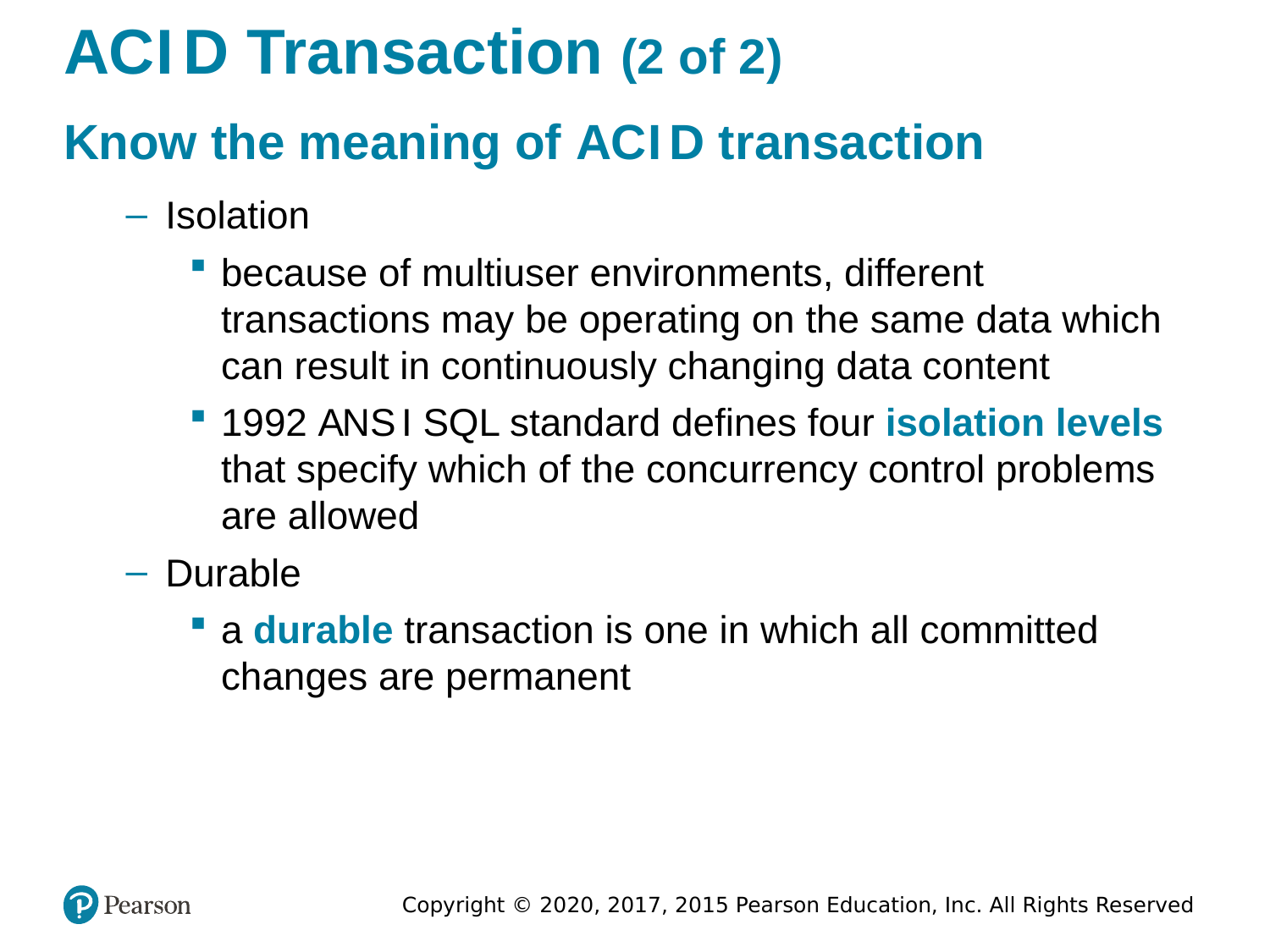

# A C I D Transaction (2 of 2)
Know the meaning of A C I D transaction
Isolation
because of multiuser environments, different transactions may be operating on the same data which can result in continuously changing data content
1992 A N S I SQL standard defines four isolation levels that specify which of the concurrency control problems are allowed
Durable
a durable transaction is one in which all committed changes are permanent